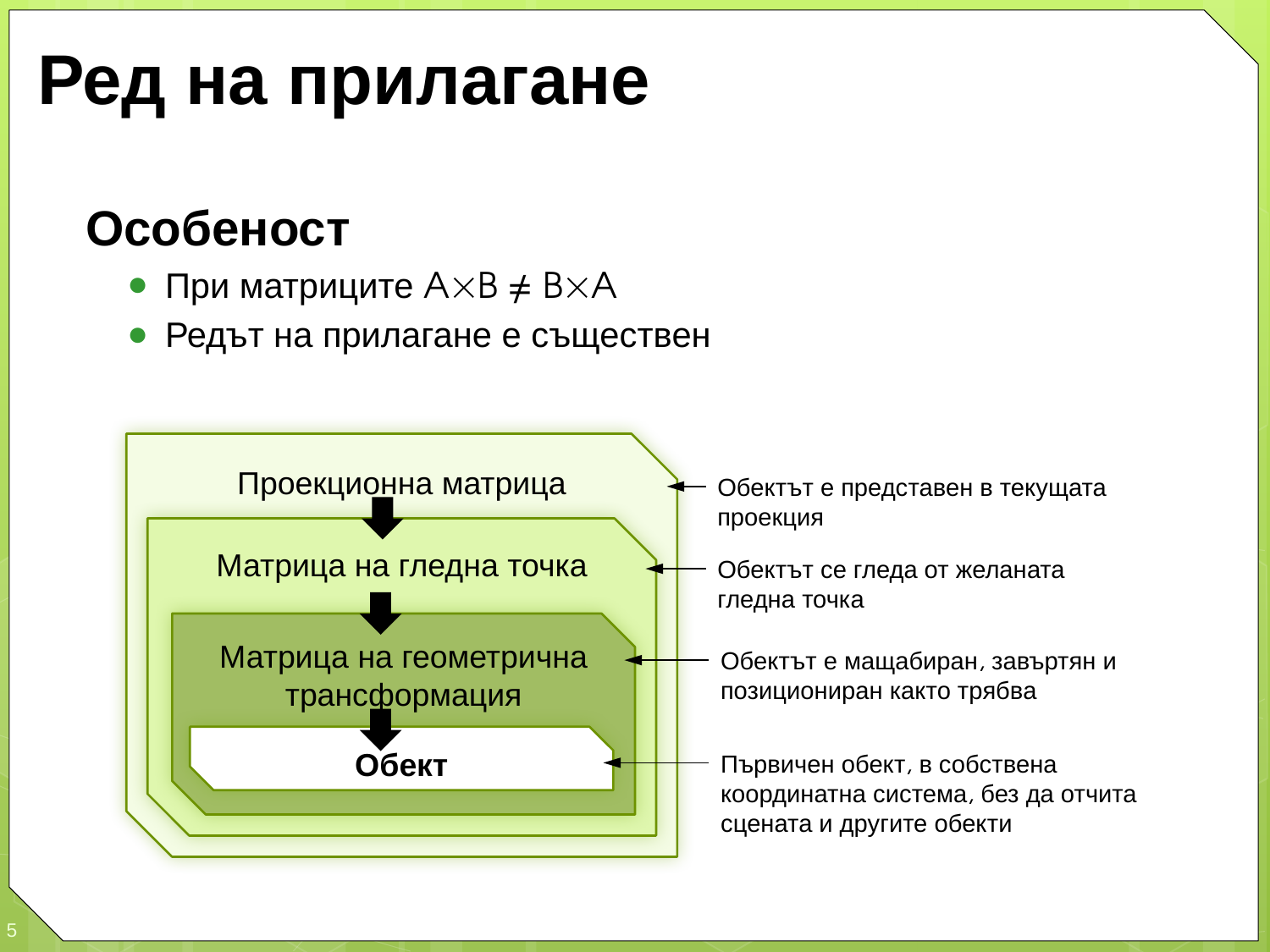

# Ред на прилагане
Особеност
При матриците A×B ≠ B×A
Редът на прилагане е съществен
Проекционна матрица
Обектът е представен в текущата проекция

Матрица на гледна точка
Обектът се гледа от желаната гледна точка

Матрица на геометрична
трансформация
Обектът е мащабиран, завъртян и позициониран както трябва

Обект
Първичен обект, в собствена координатна система, без да отчита сцената и другите обекти